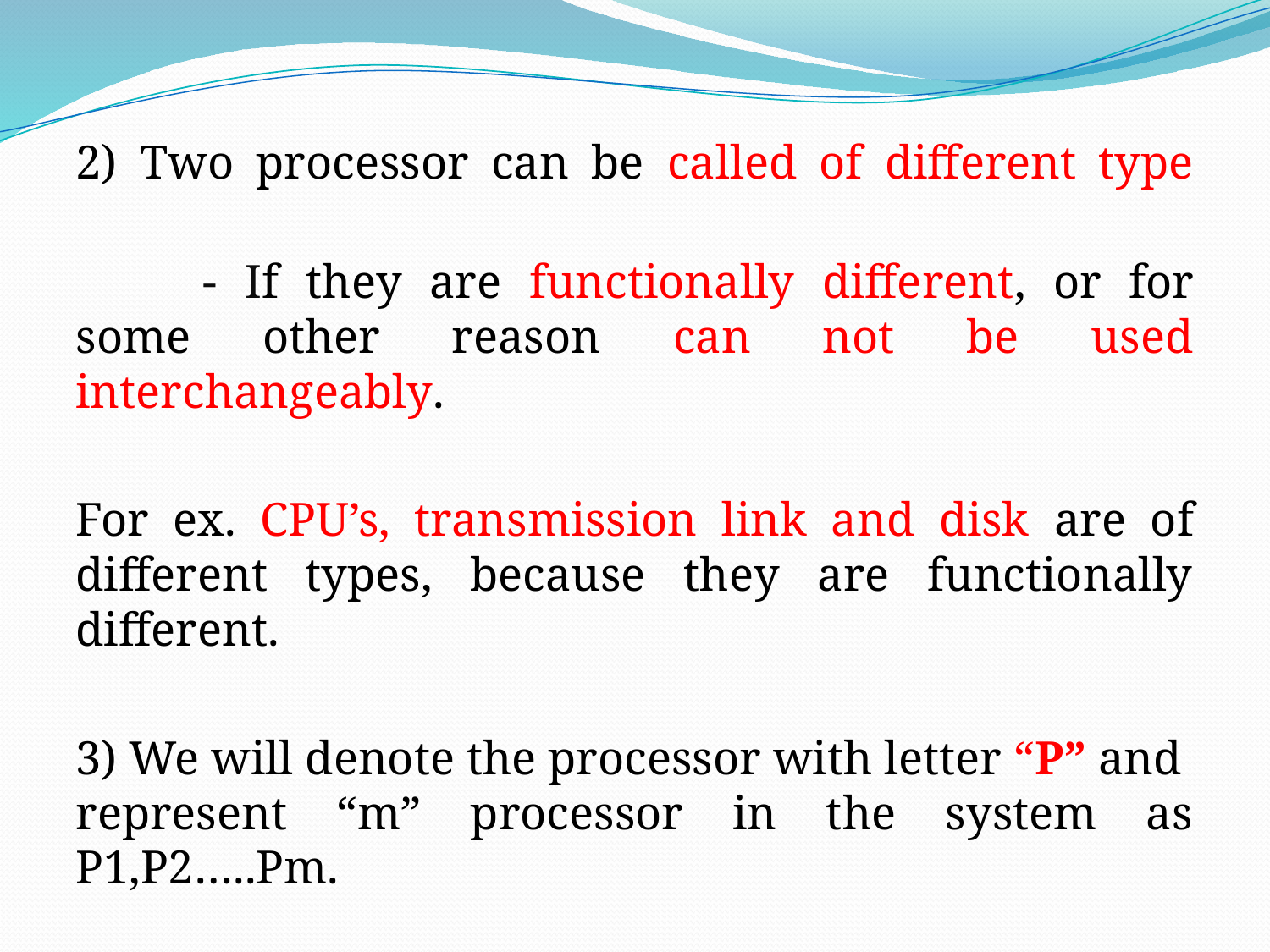

2) Two processor can be called of different type
	- If they are functionally different, or for some other reason can not be used interchangeably.

For ex. CPU’s, transmission link and disk are of different types, because they are functionally different.

3) We will denote the processor with letter “P” and  represent “m” processor in the system as P1,P2…..Pm.